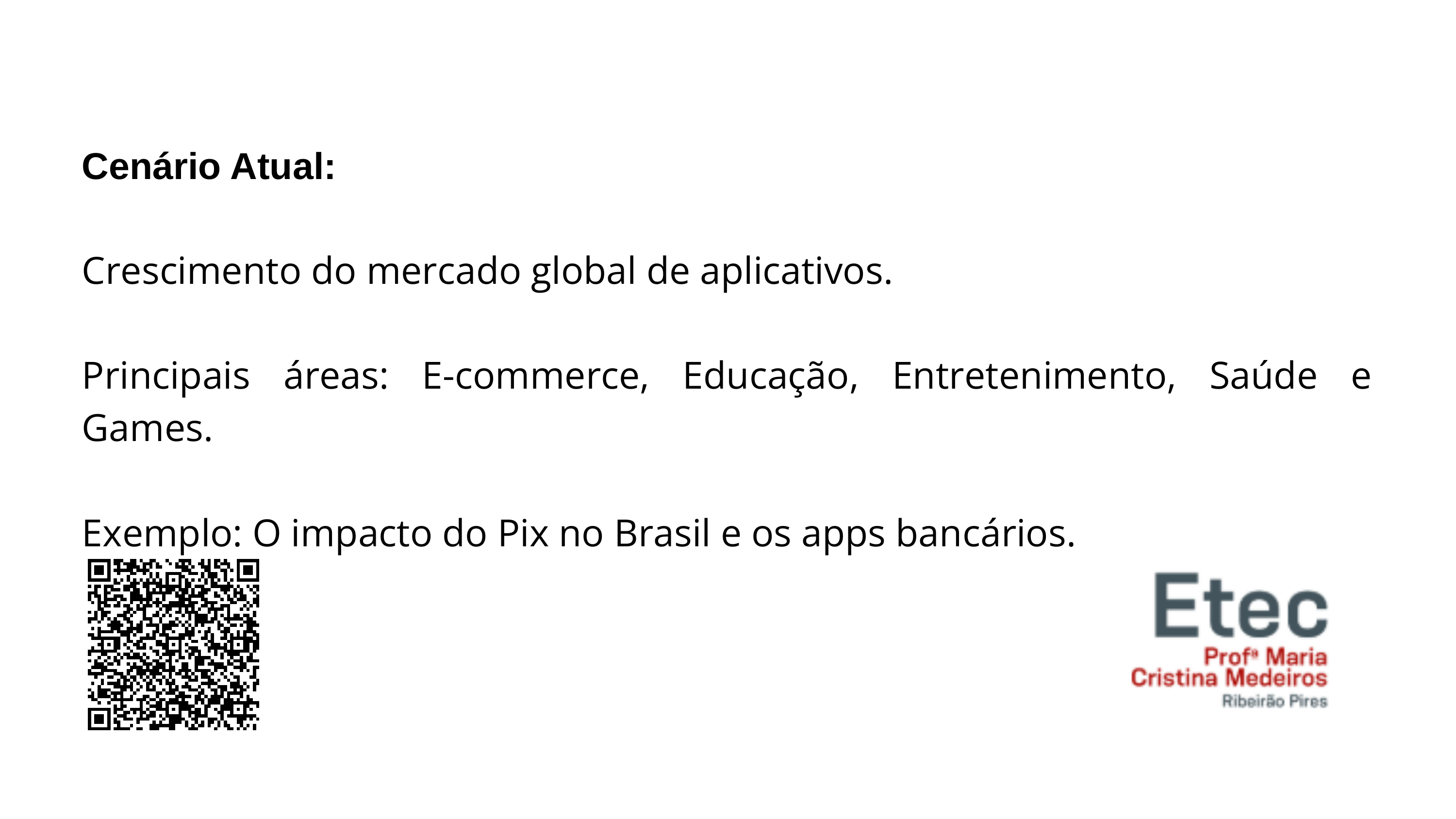

Cenário Atual:

Crescimento do mercado global de aplicativos.

Principais áreas: E-commerce, Educação, Entretenimento, Saúde e Games.

Exemplo: O impacto do Pix no Brasil e os apps bancários.